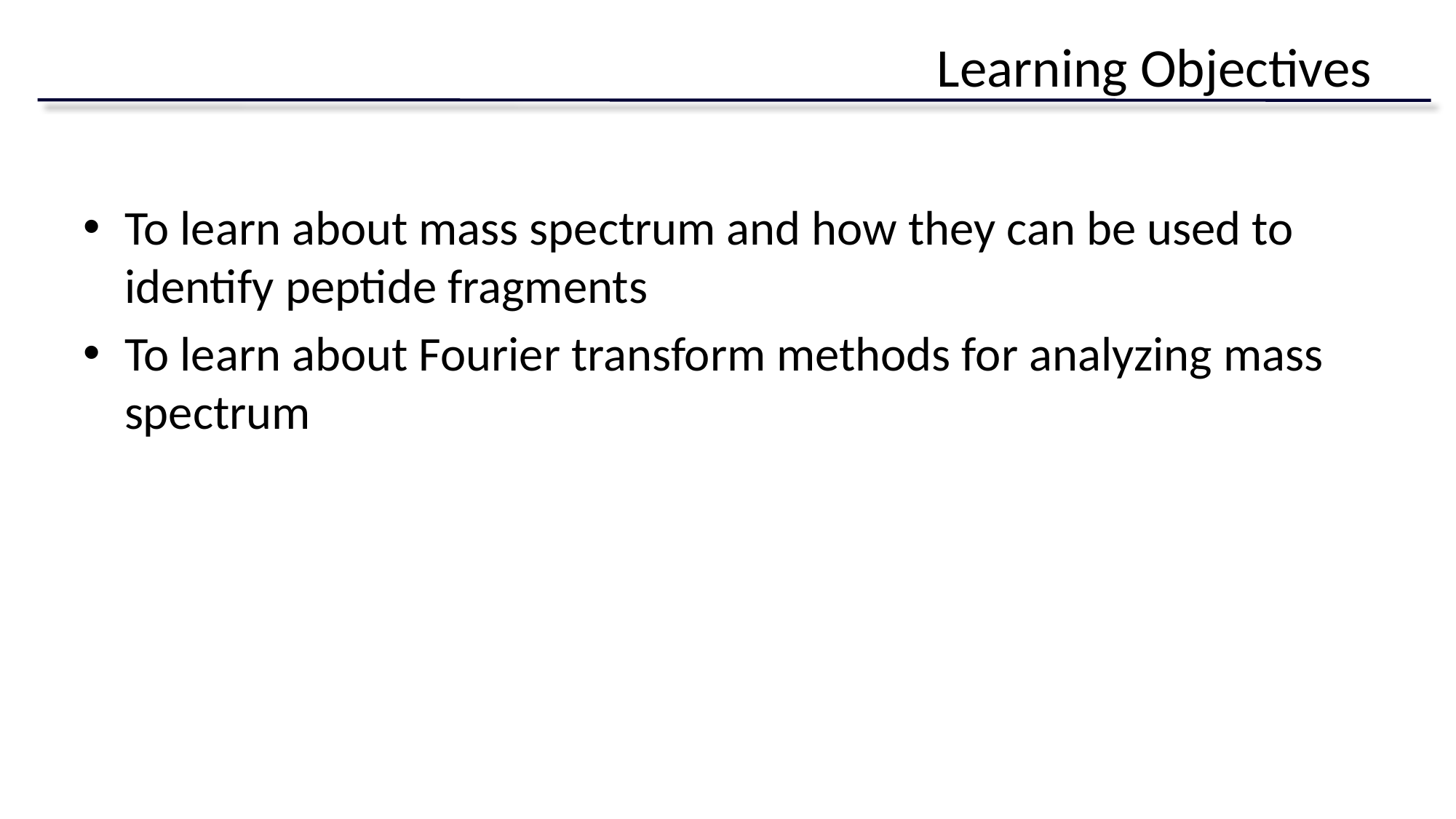

# Learning Objectives
To learn about mass spectrum and how they can be used to identify peptide fragments
To learn about Fourier transform methods for analyzing mass spectrum